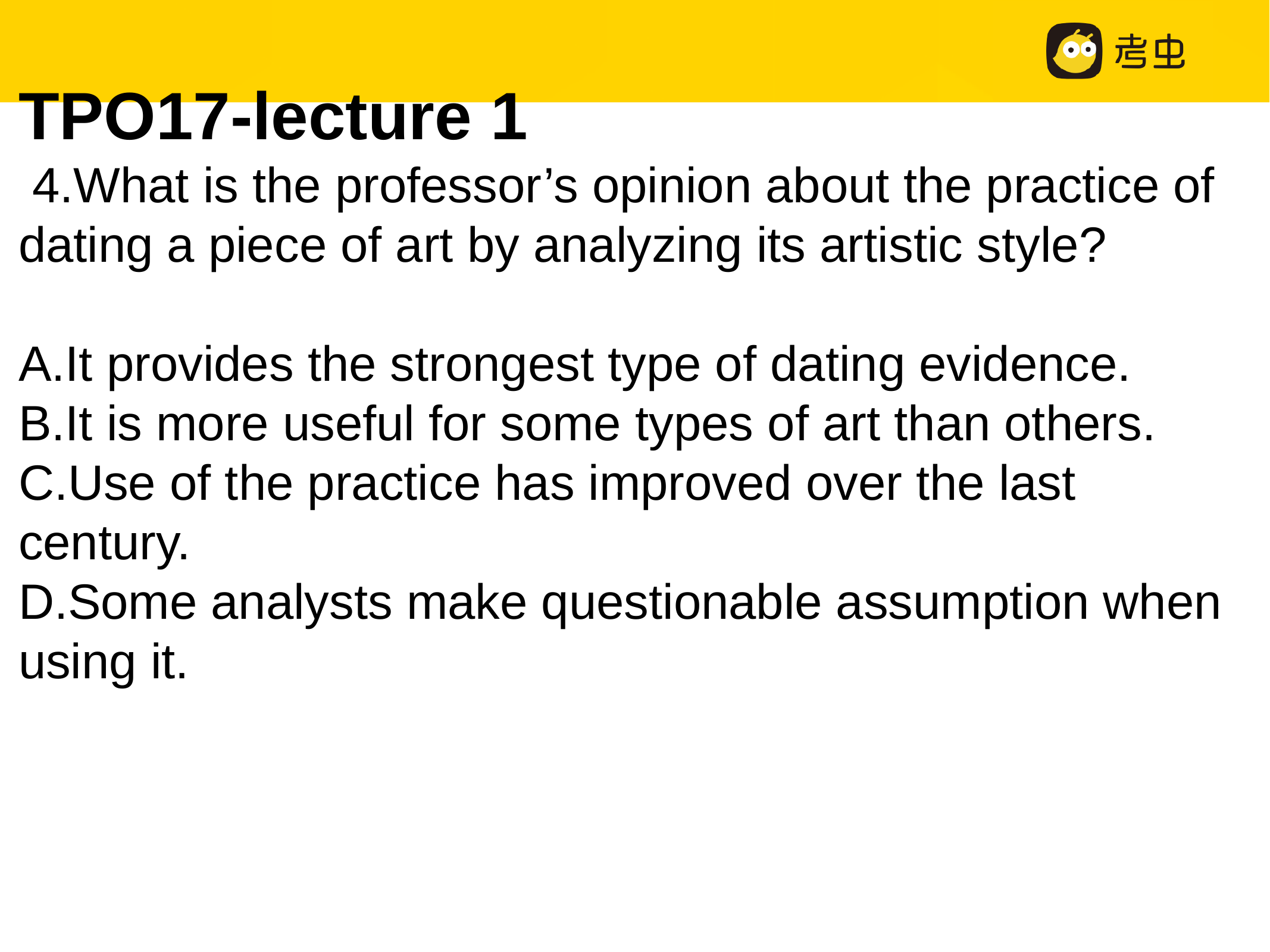

TPO17-lecture 1
 4.What is the professor’s opinion about the practice of dating a piece of art by analyzing its artistic style?

A.It provides the strongest type of dating evidence.
B.It is more useful for some types of art than others.
C.Use of the practice has improved over the last century.
D.Some analysts make questionable assumption when using it.